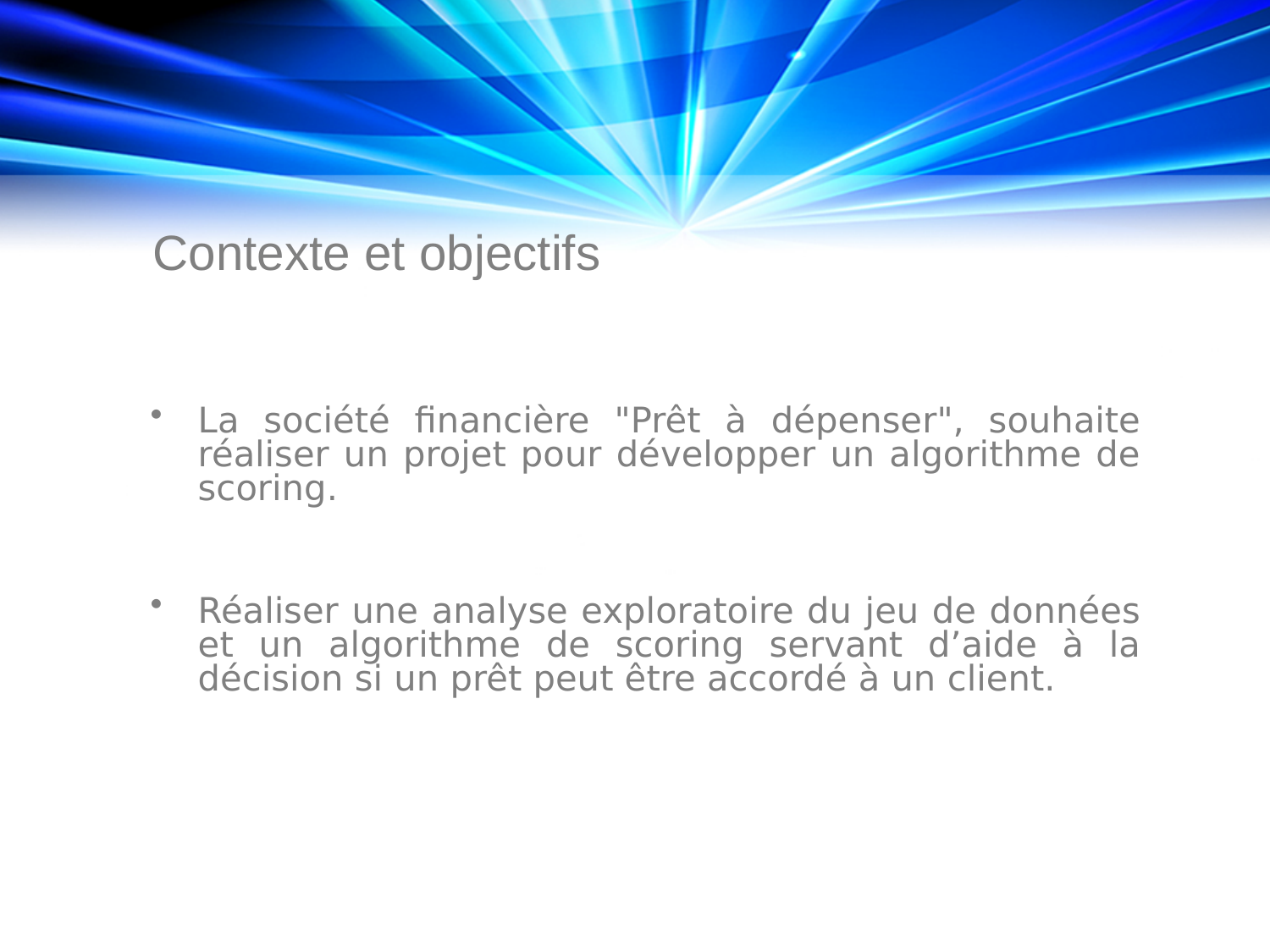

# Contexte et objectifs

La société financière "Prêt à dépenser", souhaite réaliser un projet pour développer un algorithme de scoring.

Réaliser une analyse exploratoire du jeu de données et un algorithme de scoring servant d’aide à la décision si un prêt peut être accordé à un client.